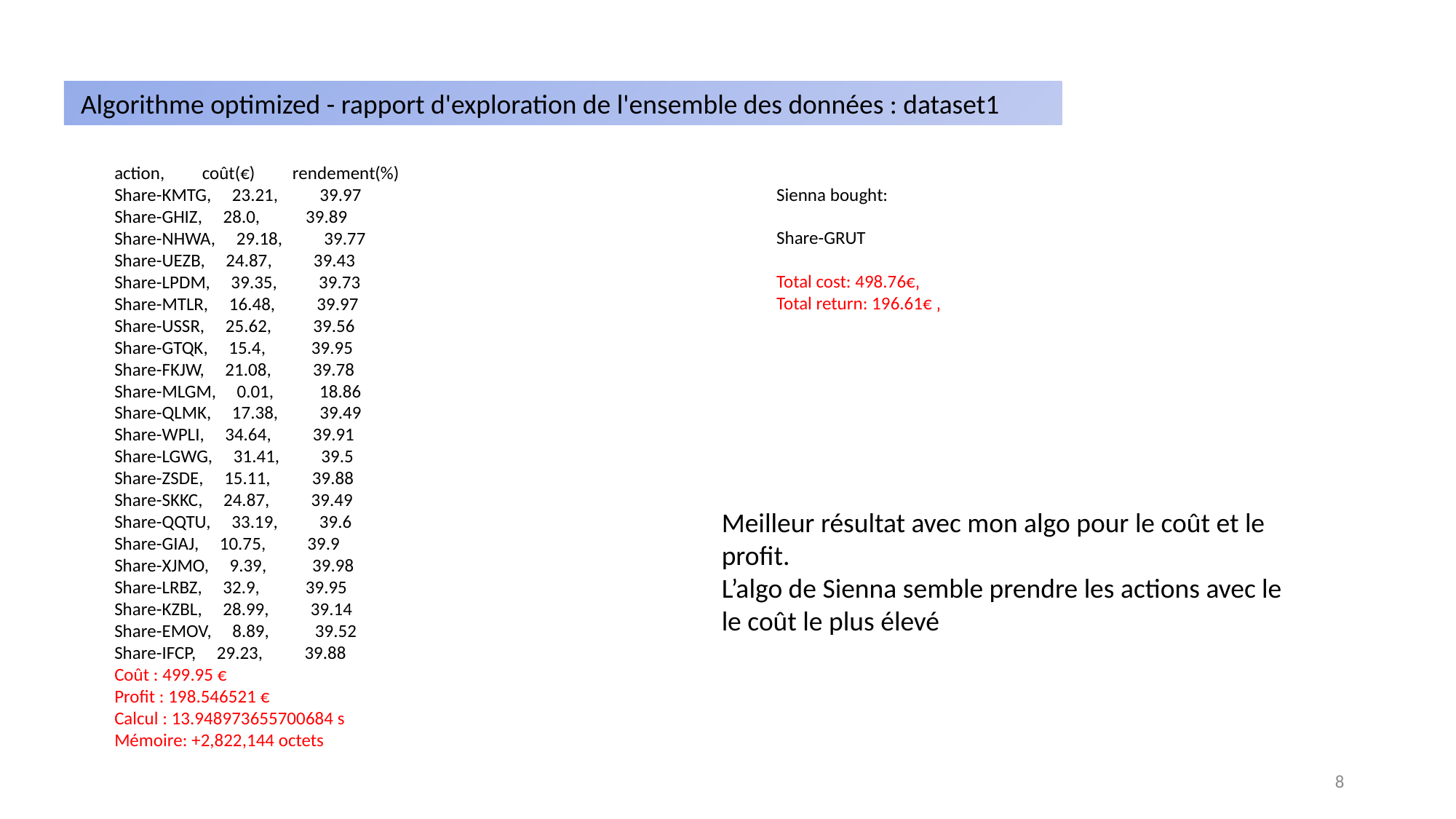

Algorithme optimized - rapport d'exploration de l'ensemble des données : dataset1
action,         coût(€)         rendement(%)
Share-KMTG,     23.21,          39.97
Share-GHIZ,     28.0,           39.89
Share-NHWA,     29.18,          39.77
Share-UEZB,     24.87,          39.43
Share-LPDM,     39.35,          39.73
Share-MTLR,     16.48,          39.97
Share-USSR,     25.62,          39.56
Share-GTQK,     15.4,           39.95
Share-FKJW,     21.08,          39.78
Share-MLGM,     0.01,           18.86
Share-QLMK,     17.38,          39.49
Share-WPLI,     34.64,          39.91
Share-LGWG,     31.41,          39.5
Share-ZSDE,     15.11,          39.88
Share-SKKC,     24.87,          39.49
Share-QQTU,     33.19,          39.6
Share-GIAJ,     10.75,          39.9
Share-XJMO,     9.39,           39.98
Share-LRBZ,     32.9,           39.95
Share-KZBL,     28.99,          39.14
Share-EMOV,     8.89,           39.52
Share-IFCP,     29.23,          39.88
Coût : 499.95 €
Profit : 198.546521 €
Calcul : 13.948973655700684 s
Mémoire: +2,822,144 octets
Sienna bought:

Share-GRUT

Total cost: 498.76€‚
Total return: 196.61€ ‚
Meilleur résultat avec mon algo pour le coût et le profit.
L’algo de Sienna semble prendre les actions avec le le coût le plus élevé
8